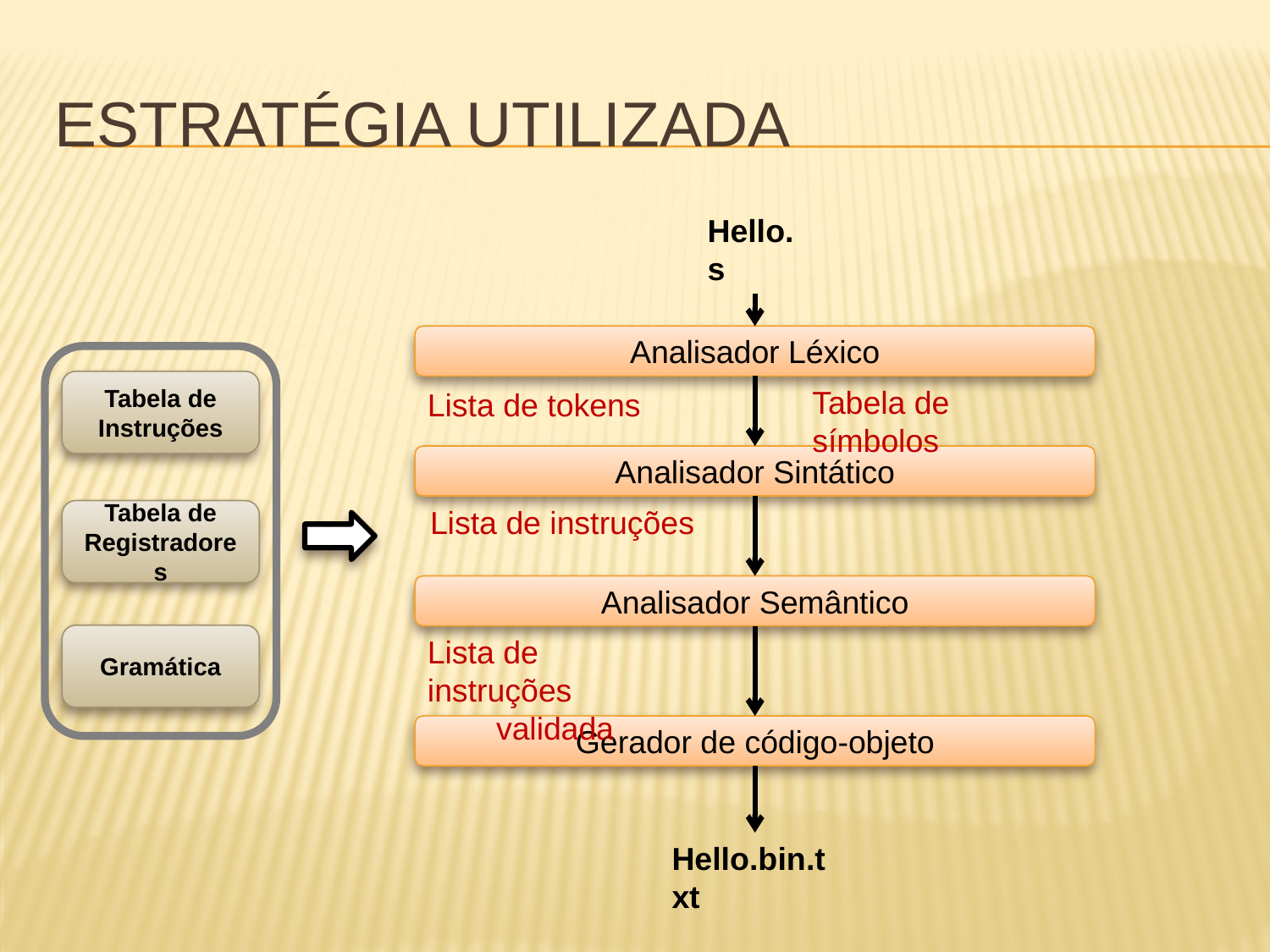

# Estratégia utilizada
Hello.s
Analisador Léxico

Tabela de Instruções
Tabela de Registradores
Gramática
Tabela de símbolos
Lista de tokens
Analisador Sintático
Lista de instruções

Analisador Semântico
Lista de instruções
validada
Gerador de código-objeto
Hello.bin.txt